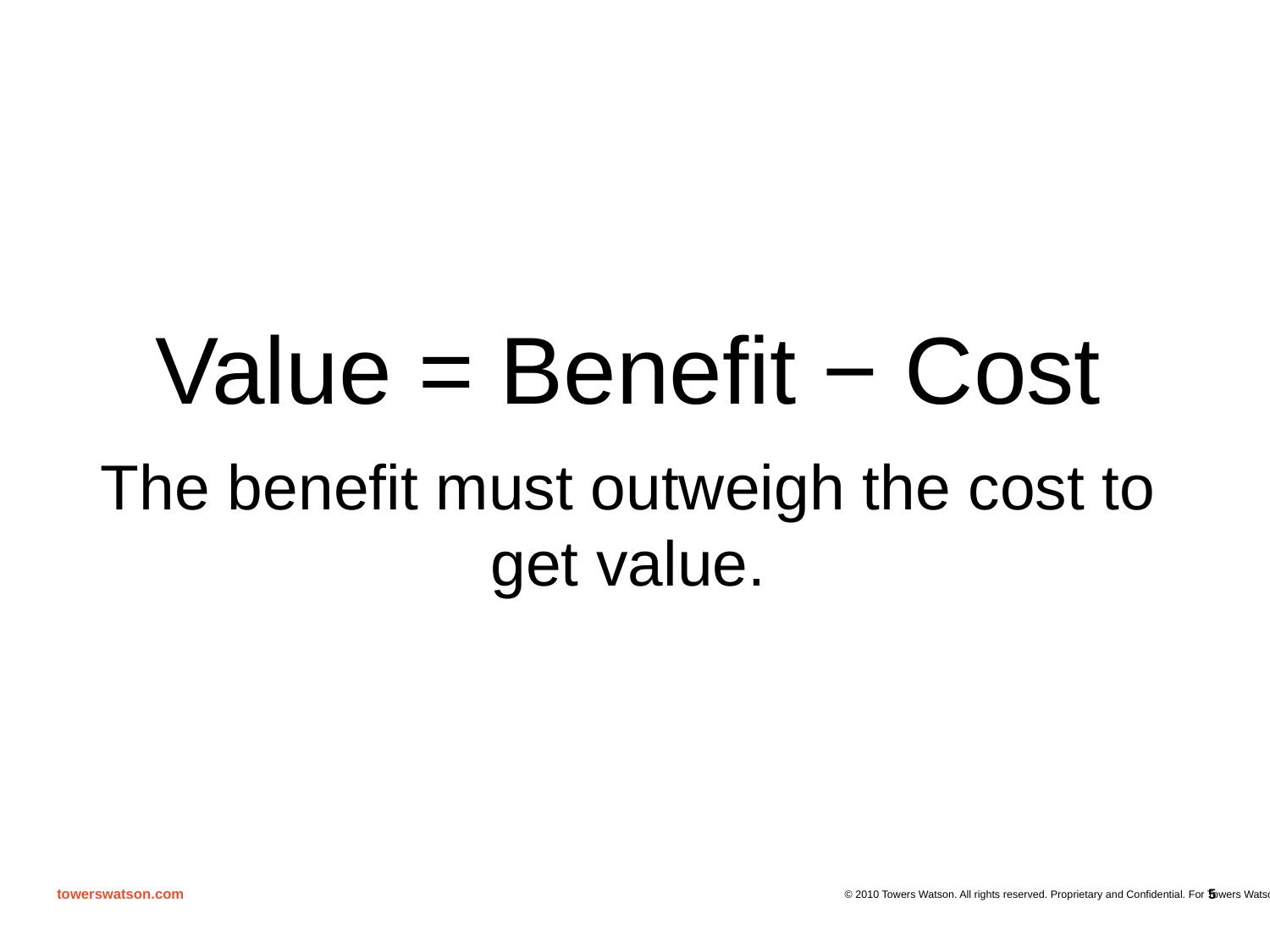

#
Value = Benefit − Cost
The benefit must outweigh the cost to get value.

5